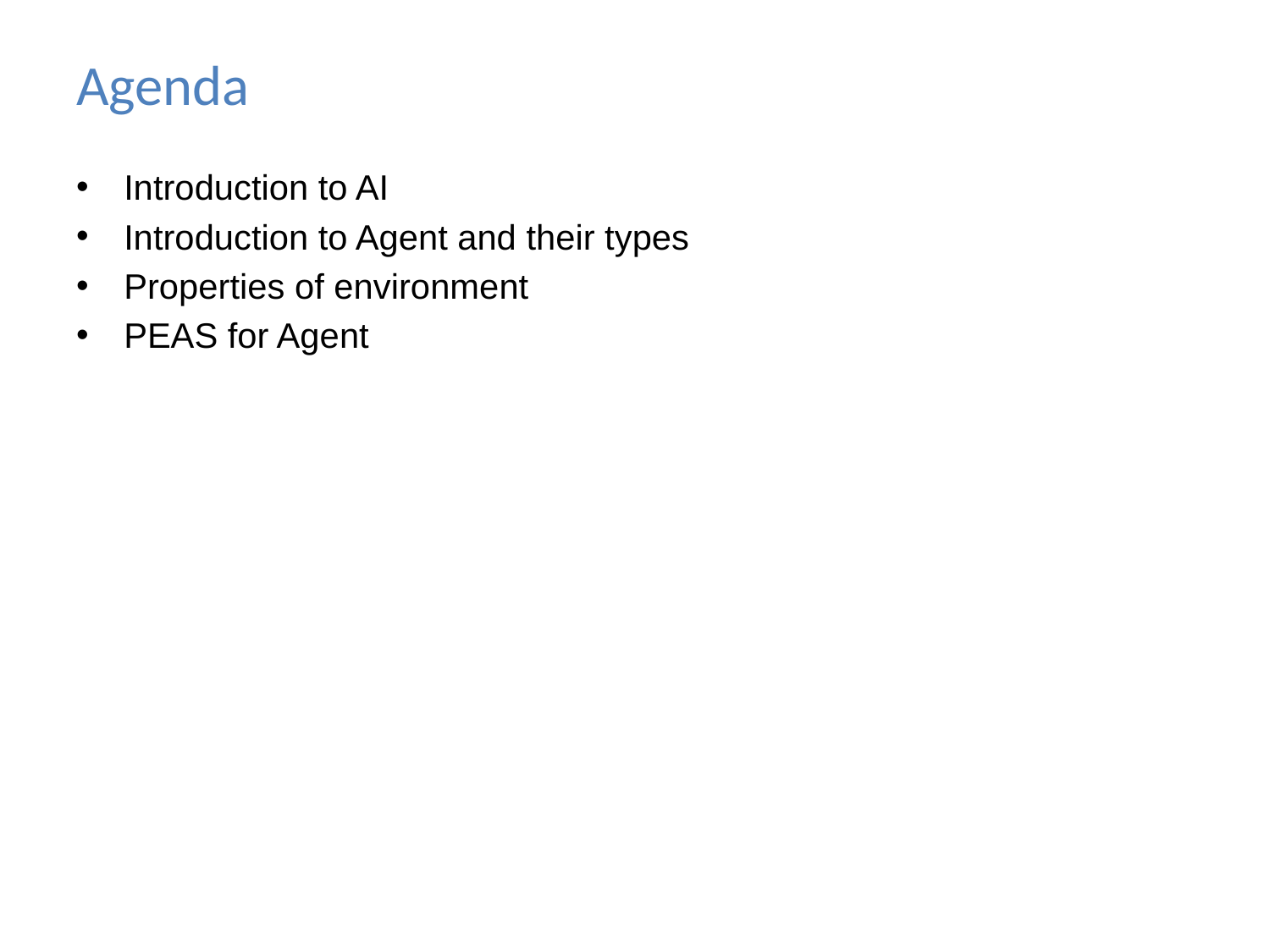

# Agenda
Introduction to AI
Introduction to Agent and their types
Properties of environment
PEAS for Agent